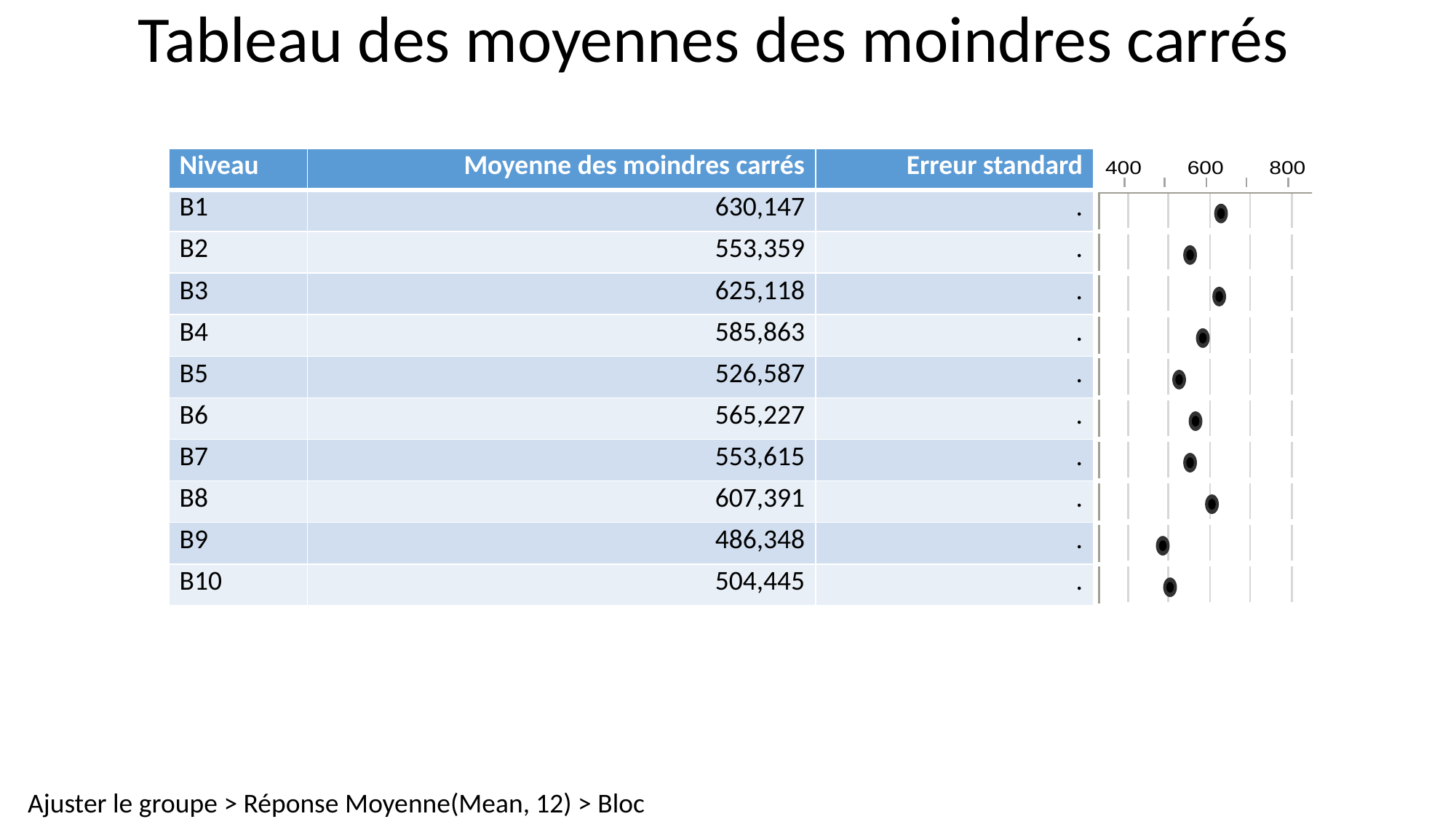

# Tableau des moyennes des moindres carrés
| Niveau | Moyenne des moindres carrés | Erreur standard |  |
| --- | --- | --- | --- |
| B1 | 630,147 | . |  |
| B2 | 553,359 | . |  |
| B3 | 625,118 | . |  |
| B4 | 585,863 | . |  |
| B5 | 526,587 | . |  |
| B6 | 565,227 | . |  |
| B7 | 553,615 | . |  |
| B8 | 607,391 | . |  |
| B9 | 486,348 | . |  |
| B10 | 504,445 | . |  |
Ajuster le groupe > Réponse Moyenne(Mean, 12) > Bloc